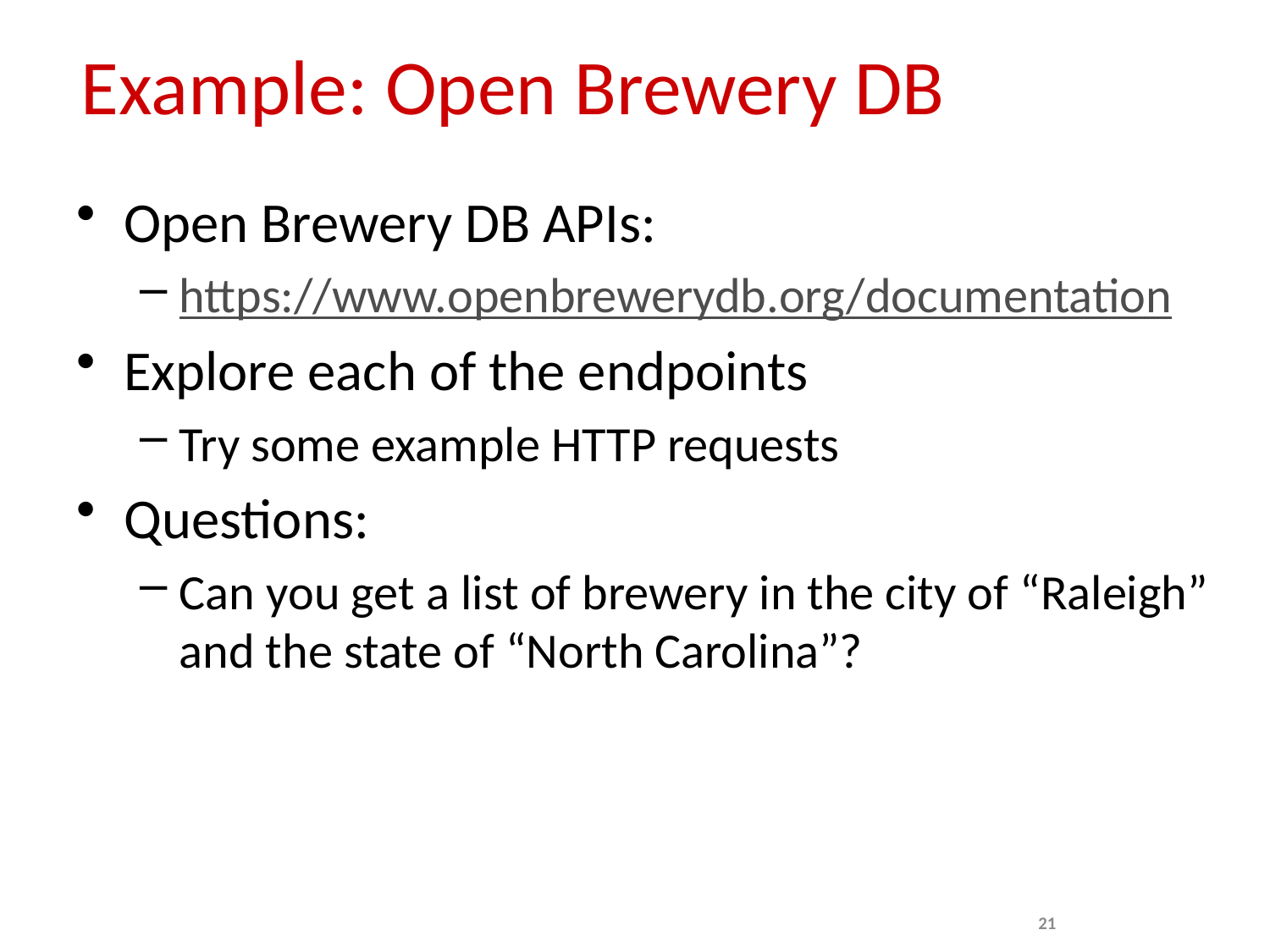

# Example: Open Brewery DB
Open Brewery DB APIs:
https://www.openbrewerydb.org/documentation
Explore each of the endpoints
Try some example HTTP requests
Questions:
Can you get a list of brewery in the city of “Raleigh” and the state of “North Carolina”?

21